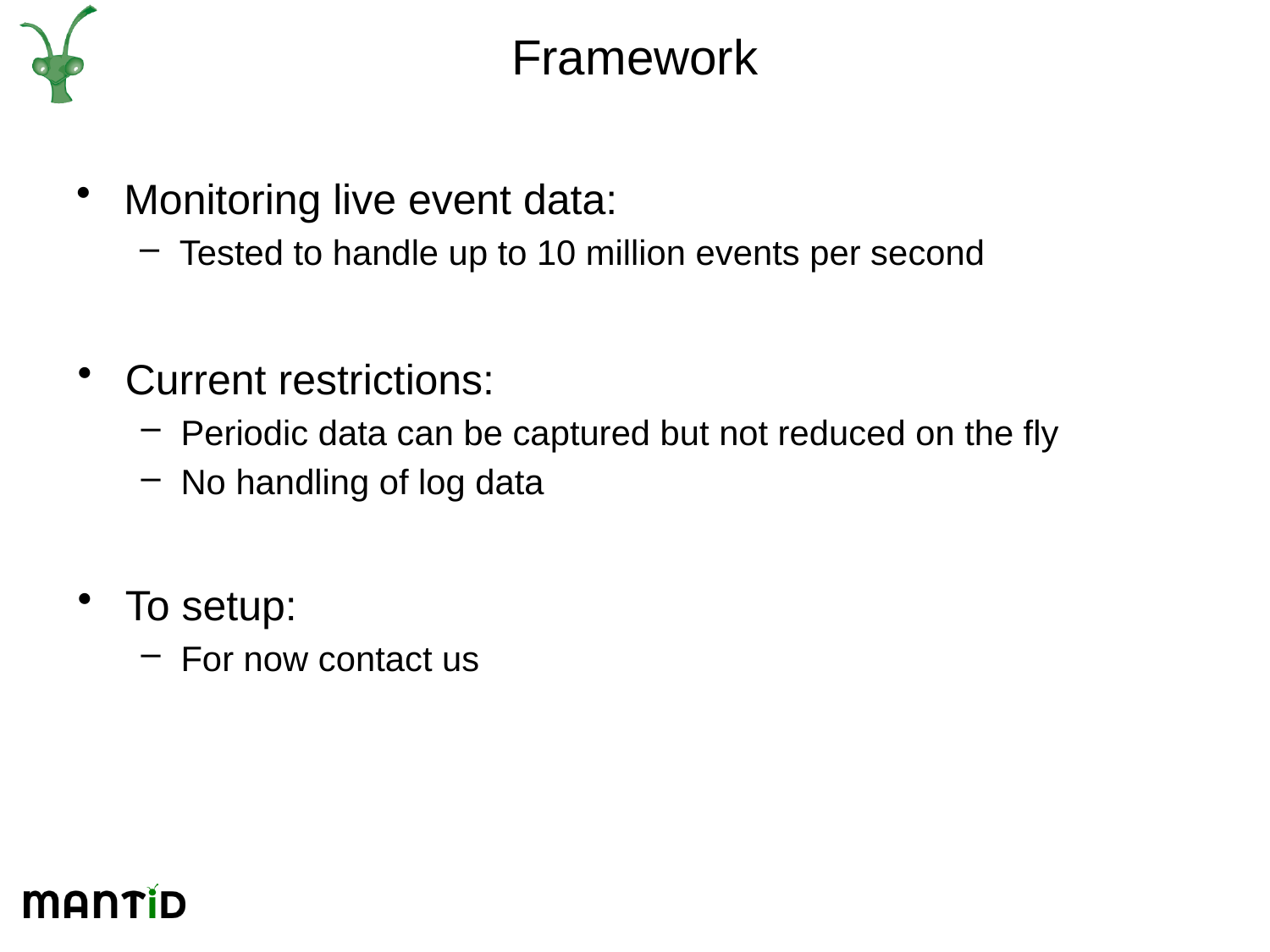

# Framework
Monitoring live event data:
Tested to handle up to 10 million events per second
Current restrictions:
Periodic data can be captured but not reduced on the fly
No handling of log data

To setup:
For now contact us